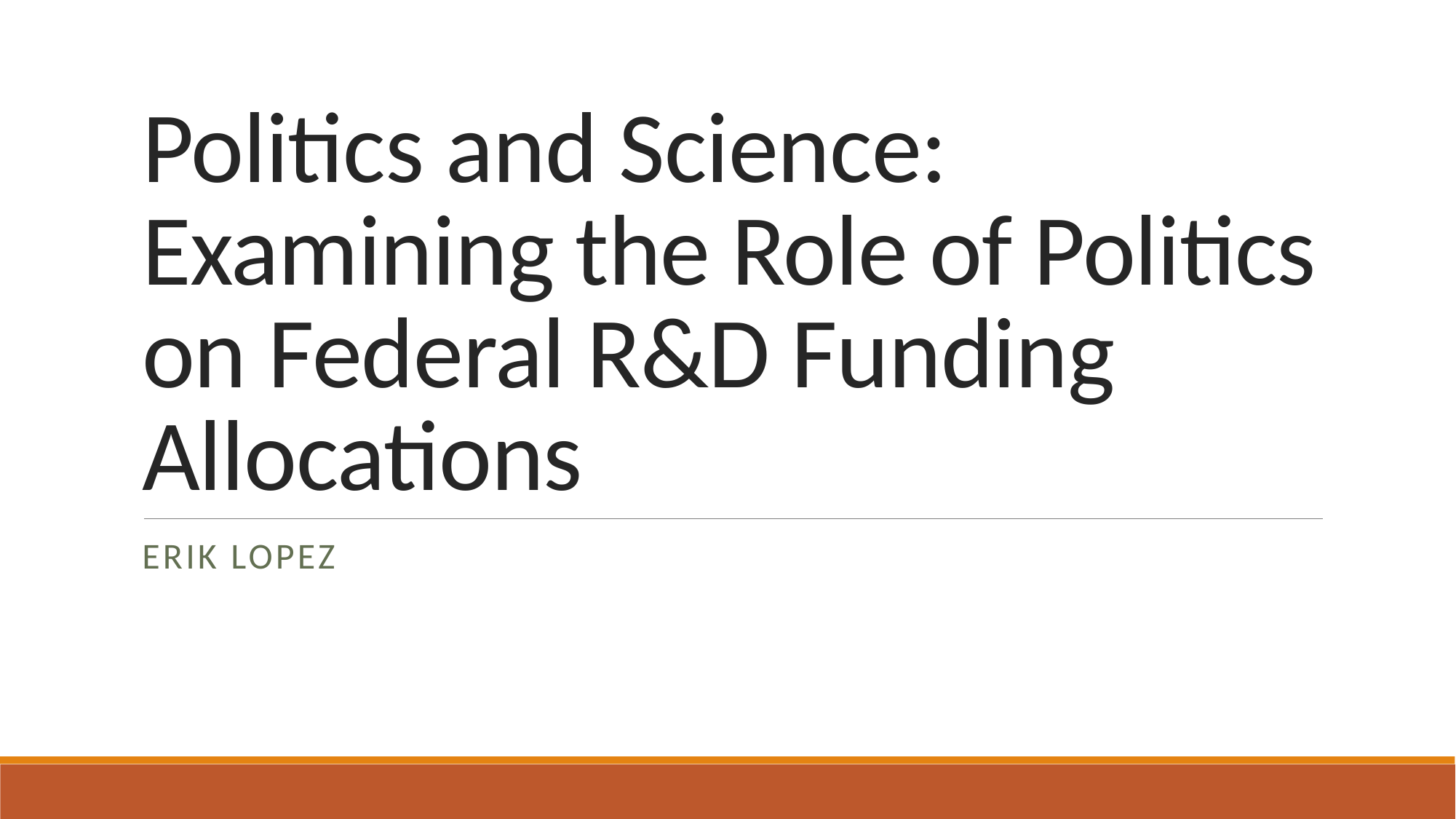

# Politics and Science: Examining the Role of Politics on Federal R&D Funding Allocations
Erik Lopez